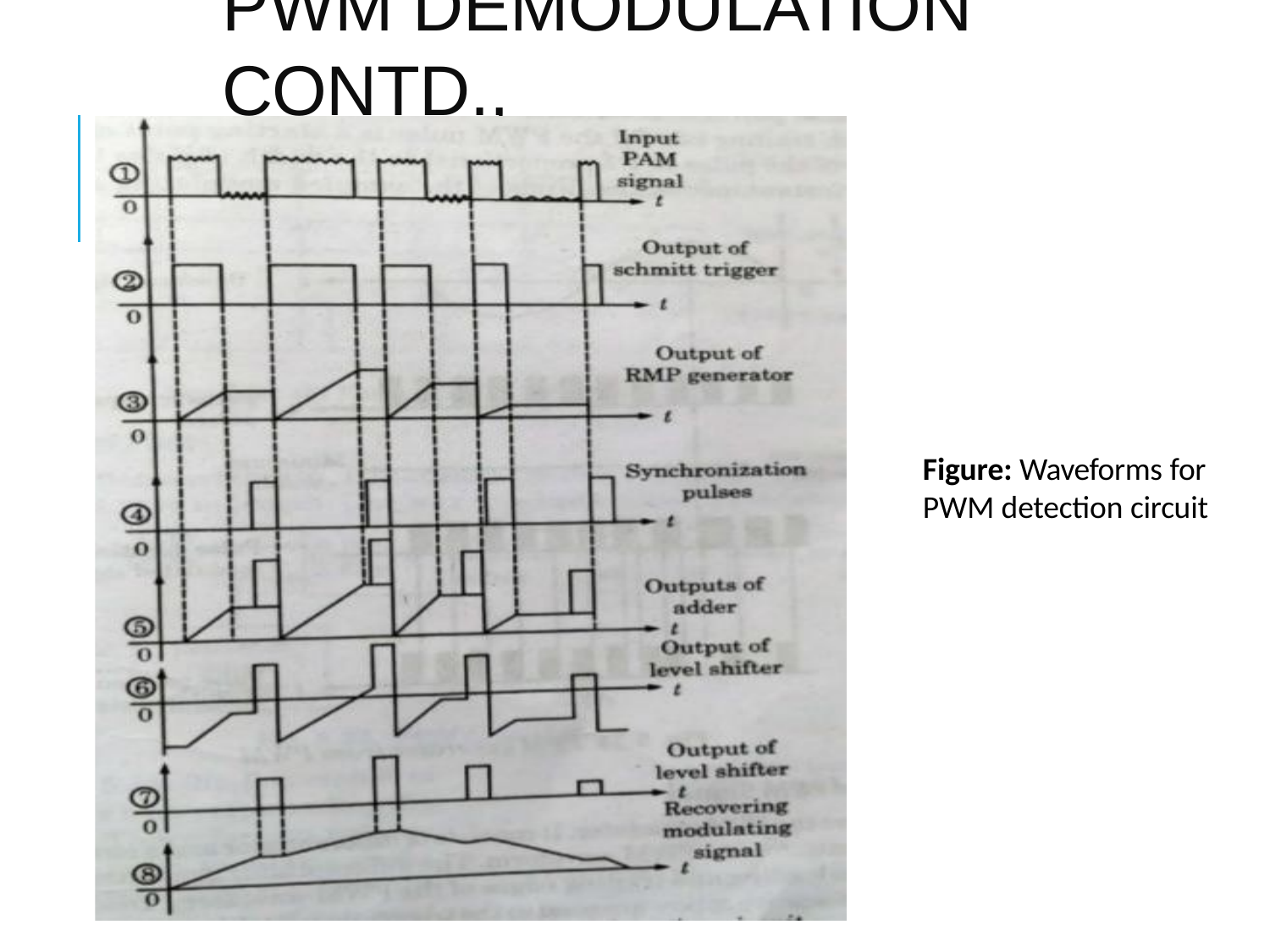

# PWM Demodulation Contd.,

Figure: Waveforms for
PWM detection circuit